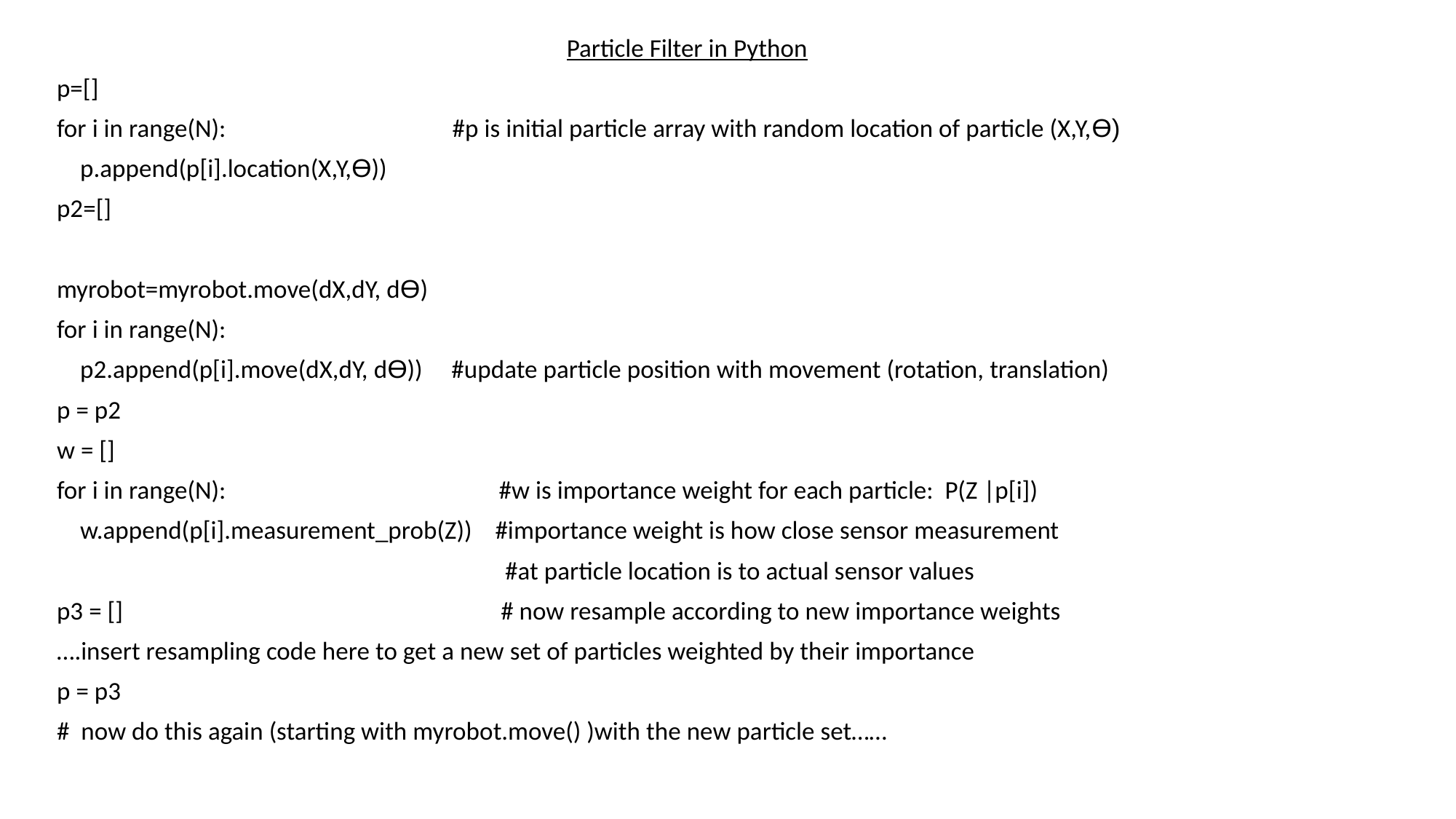

Particle Filter in Python
p=[]
for i in range(N):                                       #p is initial particle array with random location of particle (X,Y,ϴ)
    p.append(p[i].location(X,Y,ϴ))
p2=[]

myrobot=myrobot.move(dX,dY, dϴ)
for i in range(N):
    p2.append(p[i].move(dX,dY, dϴ))     #update particle position with movement (rotation, translation)
p = p2
w = []
for i in range(N):                                               #w is importance weight for each particle:  P(Z |p[i])
    w.append(p[i].measurement_prob(Z))    #importance weight is how close sensor measurement
                                                                             #at particle location is to actual sensor values
p3 = []                                                                 # now resample according to new importance weights
….insert resampling code here to get a new set of particles weighted by their importance
p = p3
#  now do this again (starting with myrobot.move() )with the new particle set……